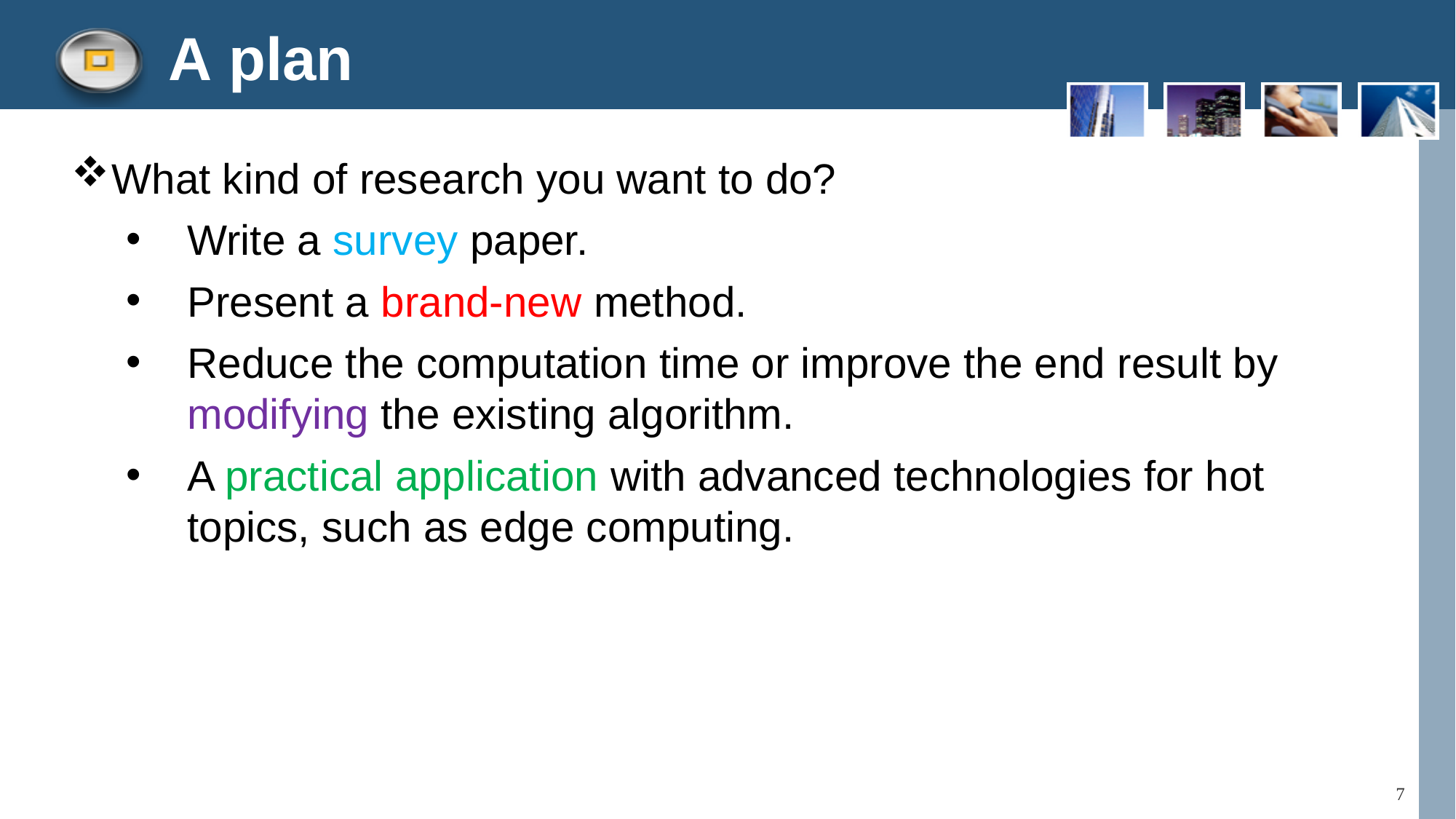

A plan
What kind of research you want to do?
Write a survey paper.
Present a brand-new method.
Reduce the computation time or improve the end result by modifying the existing algorithm.
A practical application with advanced technologies for hot topics, such as edge computing.

7